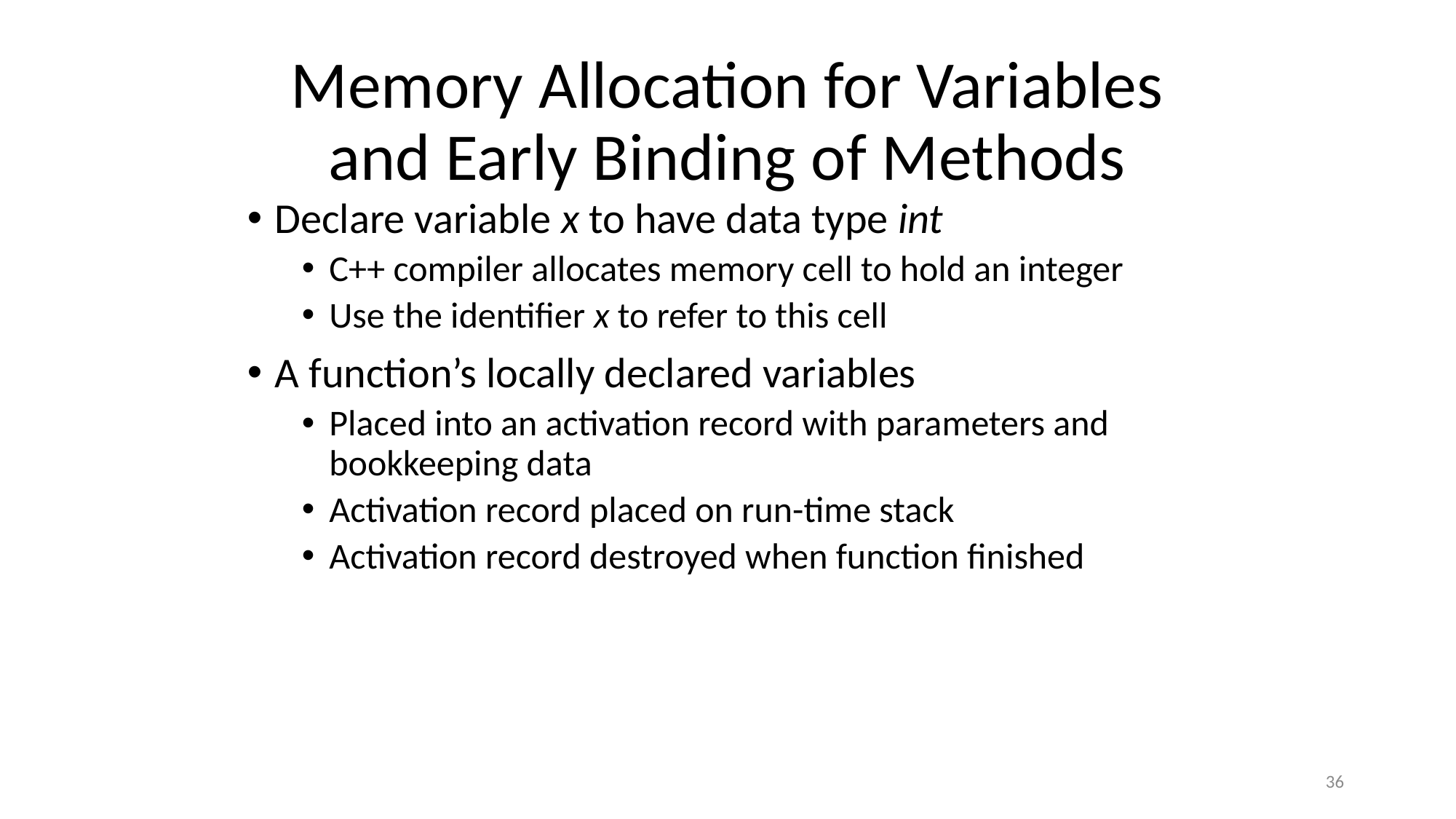

# Memory Allocation for Variables and Early Binding of Methods
Declare variable x to have data type int
C++ compiler allocates memory cell to hold an integer
Use the identifier x to refer to this cell
A function’s locally declared variables
Placed into an activation record with parameters and bookkeeping data
Activation record placed on run-time stack
Activation record destroyed when function finished
36